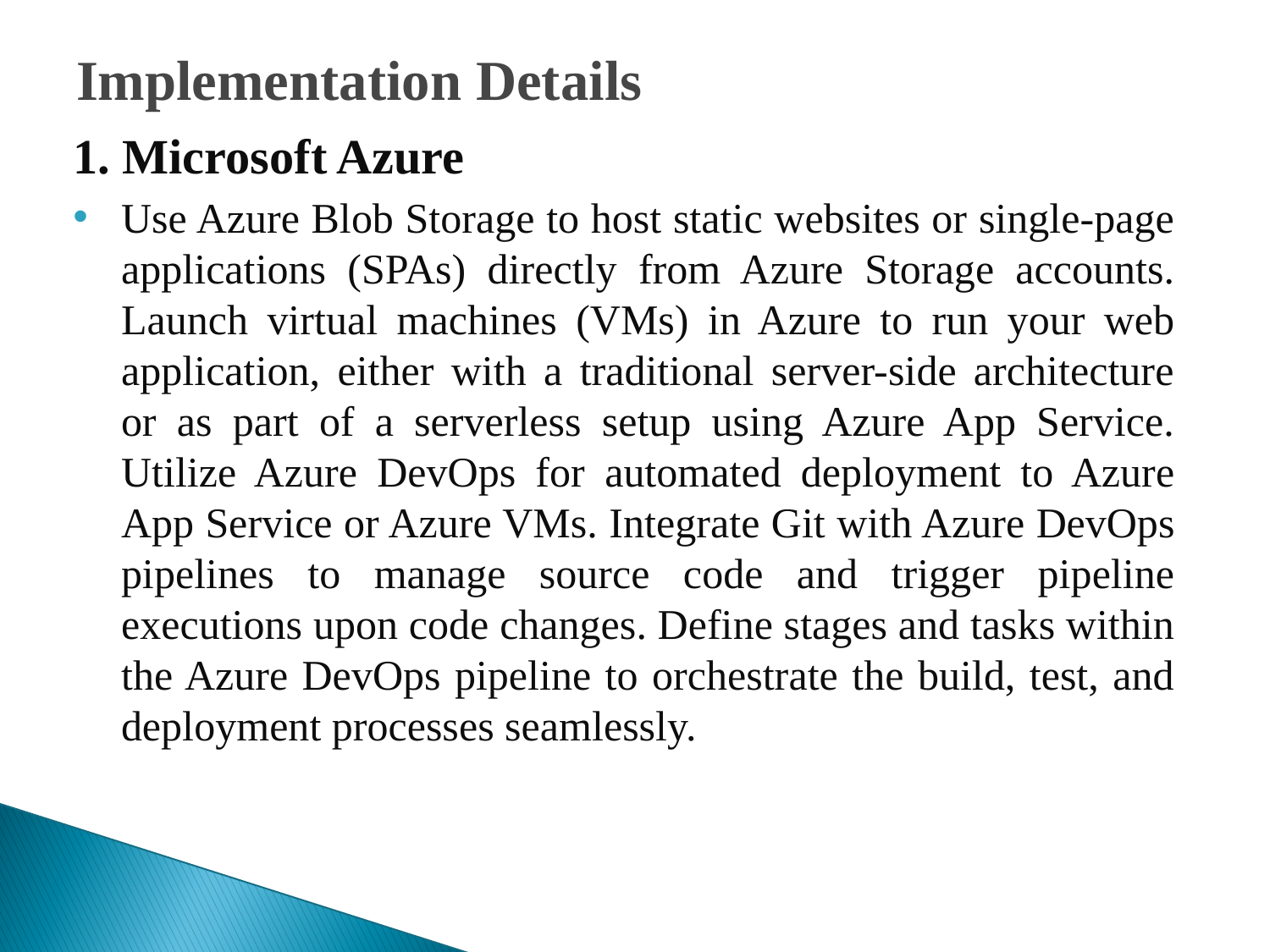

# Implementation Details
1. Microsoft Azure
Use Azure Blob Storage to host static websites or single-page applications (SPAs) directly from Azure Storage accounts. Launch virtual machines (VMs) in Azure to run your web application, either with a traditional server-side architecture or as part of a serverless setup using Azure App Service. Utilize Azure DevOps for automated deployment to Azure App Service or Azure VMs. Integrate Git with Azure DevOps pipelines to manage source code and trigger pipeline executions upon code changes. Define stages and tasks within the Azure DevOps pipeline to orchestrate the build, test, and deployment processes seamlessly.